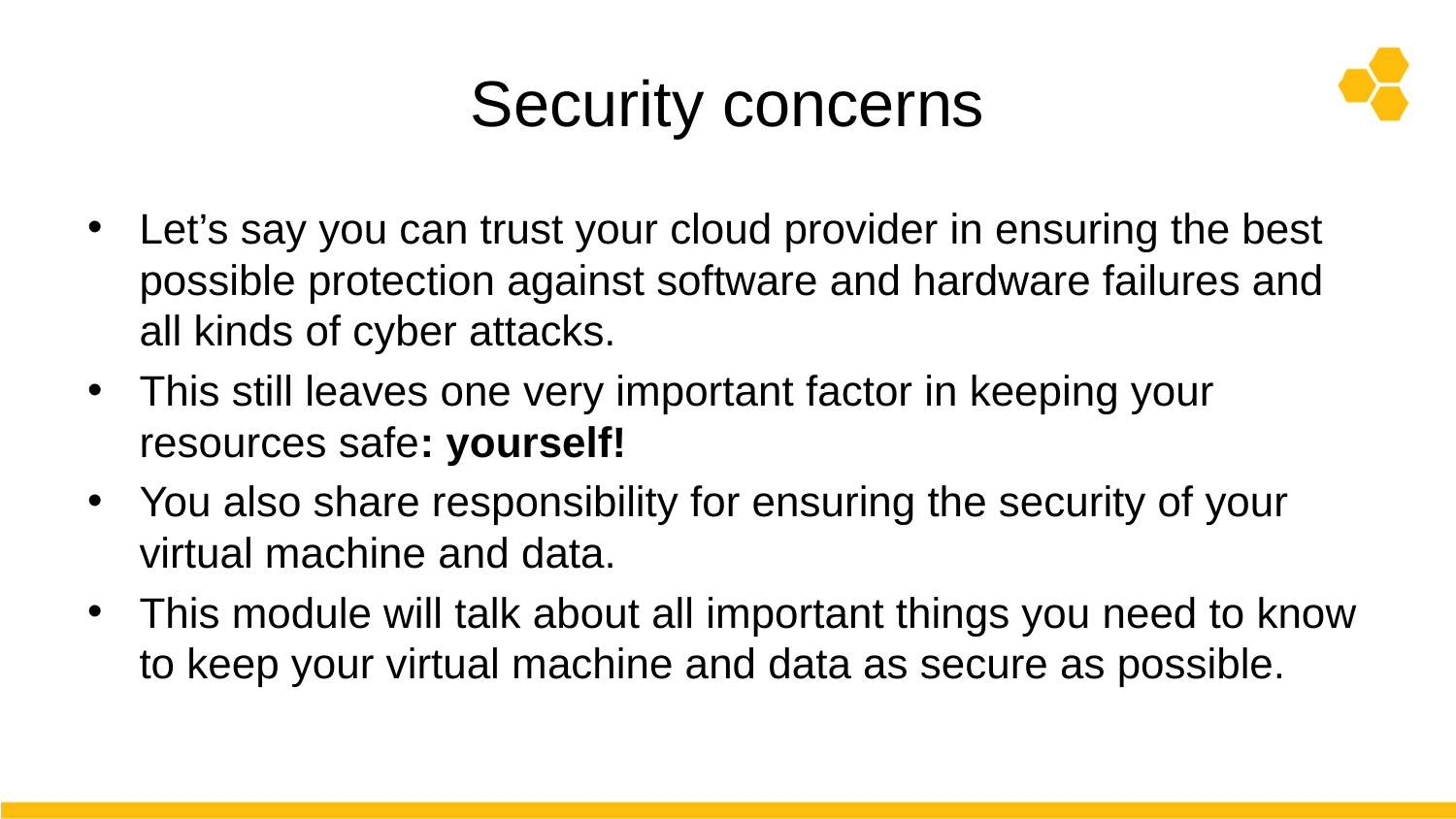

# Security concerns
Let’s say you can trust your cloud provider in ensuring the best possible protection against software and hardware failures and all kinds of cyber attacks.
This still leaves one very important factor in keeping your resources safe: yourself!
You also share responsibility for ensuring the security of your virtual machine and data.
This module will talk about all important things you need to know to keep your virtual machine and data as secure as possible.